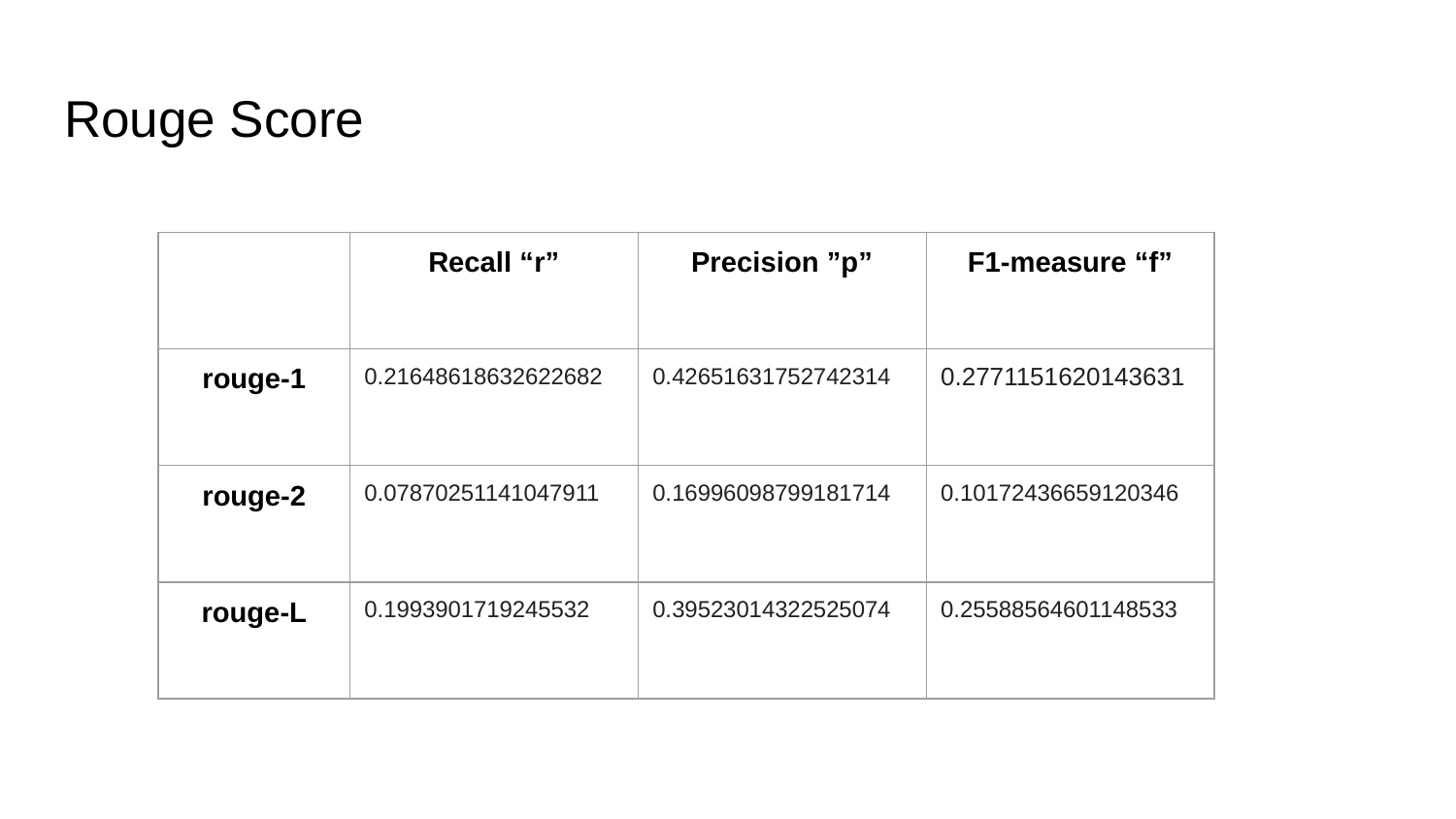

# Rouge Score
|  | Recall “r” | Precision ”p” | F1-measure “f” |
| --- | --- | --- | --- |
| rouge-1 | 0.21648618632622682 | 0.42651631752742314 | 0.2771151620143631 |
| rouge-2 | 0.07870251141047911 | 0.16996098799181714 | 0.10172436659120346 |
| rouge-L | 0.1993901719245532 | 0.39523014322525074 | 0.25588564601148533 |